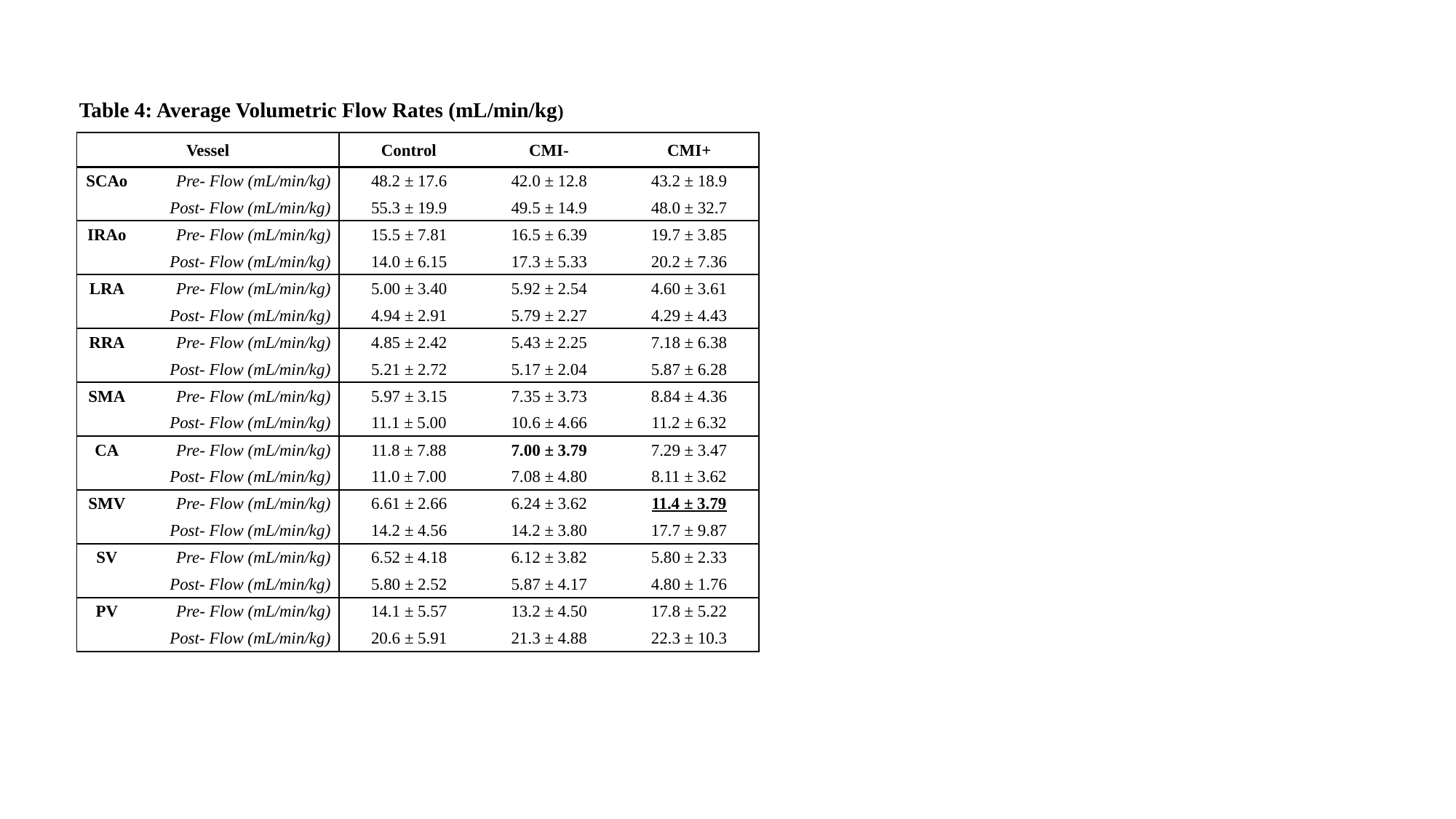

Table 4: Average Volumetric Flow Rates (mL/min/kg)
| Vessel |  | Control | CMI- | CMI+ |
| --- | --- | --- | --- | --- |
| SCAo | Pre- Flow (mL/min/kg) | 48.2 ± 17.6 | 42.0 ± 12.8 | 43.2 ± 18.9 |
|  | Post- Flow (mL/min/kg) | 55.3 ± 19.9 | 49.5 ± 14.9 | 48.0 ± 32.7 |
| IRAo | Pre- Flow (mL/min/kg) | 15.5 ± 7.81 | 16.5 ± 6.39 | 19.7 ± 3.85 |
|  | Post- Flow (mL/min/kg) | 14.0 ± 6.15 | 17.3 ± 5.33 | 20.2 ± 7.36 |
| LRA | Pre- Flow (mL/min/kg) | 5.00 ± 3.40 | 5.92 ± 2.54 | 4.60 ± 3.61 |
|  | Post- Flow (mL/min/kg) | 4.94 ± 2.91 | 5.79 ± 2.27 | 4.29 ± 4.43 |
| RRA | Pre- Flow (mL/min/kg) | 4.85 ± 2.42 | 5.43 ± 2.25 | 7.18 ± 6.38 |
|  | Post- Flow (mL/min/kg) | 5.21 ± 2.72 | 5.17 ± 2.04 | 5.87 ± 6.28 |
| SMA | Pre- Flow (mL/min/kg) | 5.97 ± 3.15 | 7.35 ± 3.73 | 8.84 ± 4.36 |
|  | Post- Flow (mL/min/kg) | 11.1 ± 5.00 | 10.6 ± 4.66 | 11.2 ± 6.32 |
| CA | Pre- Flow (mL/min/kg) | 11.8 ± 7.88 | 7.00 ± 3.79 | 7.29 ± 3.47 |
|  | Post- Flow (mL/min/kg) | 11.0 ± 7.00 | 7.08 ± 4.80 | 8.11 ± 3.62 |
| SMV | Pre- Flow (mL/min/kg) | 6.61 ± 2.66 | 6.24 ± 3.62 | 11.4 ± 3.79 |
|  | Post- Flow (mL/min/kg) | 14.2 ± 4.56 | 14.2 ± 3.80 | 17.7 ± 9.87 |
| SV | Pre- Flow (mL/min/kg) | 6.52 ± 4.18 | 6.12 ± 3.82 | 5.80 ± 2.33 |
|  | Post- Flow (mL/min/kg) | 5.80 ± 2.52 | 5.87 ± 4.17 | 4.80 ± 1.76 |
| PV | Pre- Flow (mL/min/kg) | 14.1 ± 5.57 | 13.2 ± 4.50 | 17.8 ± 5.22 |
|  | Post- Flow (mL/min/kg) | 20.6 ± 5.91 | 21.3 ± 4.88 | 22.3 ± 10.3 |